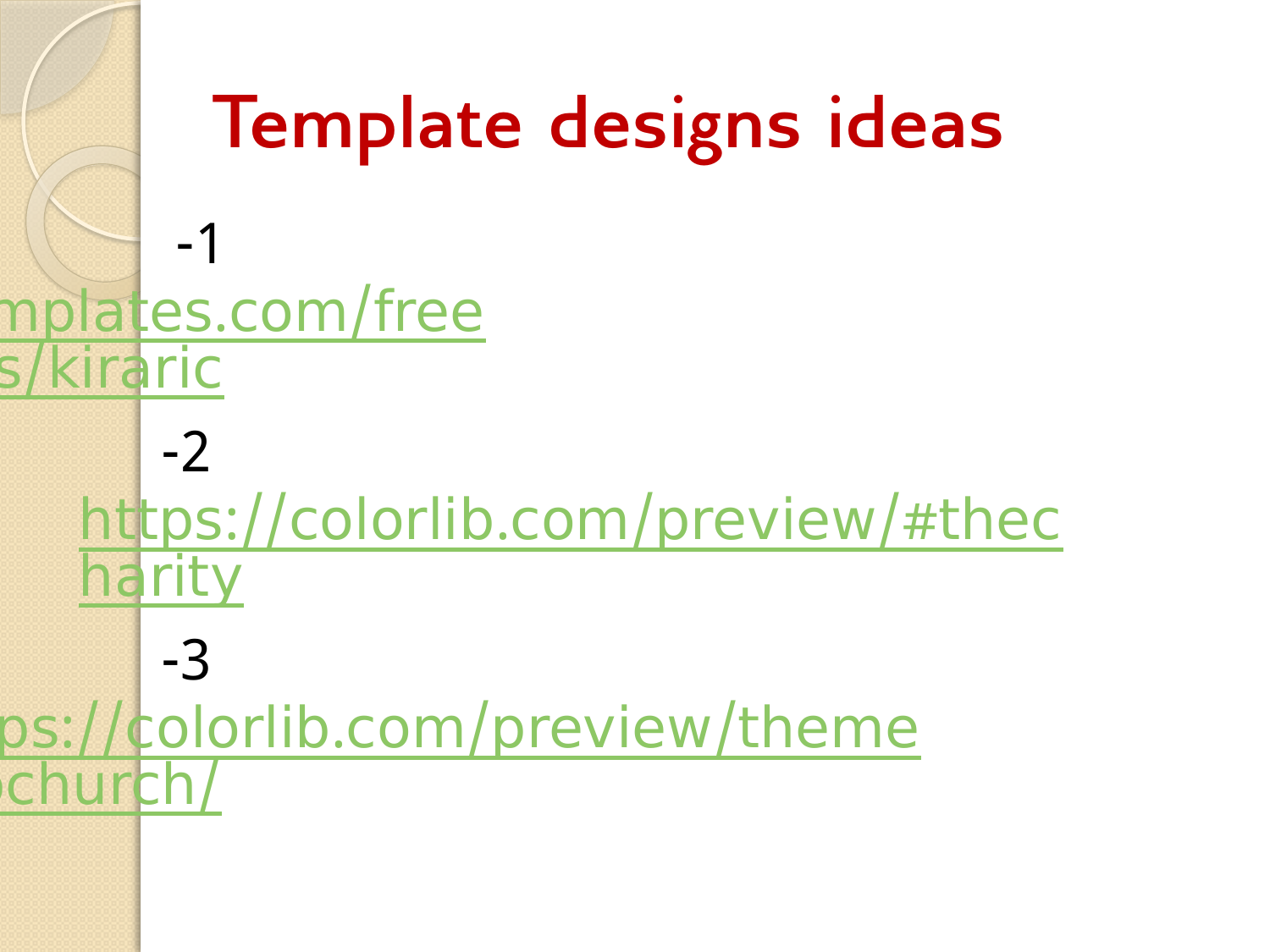

# Template designs ideas
1- https://www.os-templates.com/free-website-templates/kiraric
2-https://colorlib.com/preview/#thecharity
3-https://colorlib.com/preview/theme/libchurch/